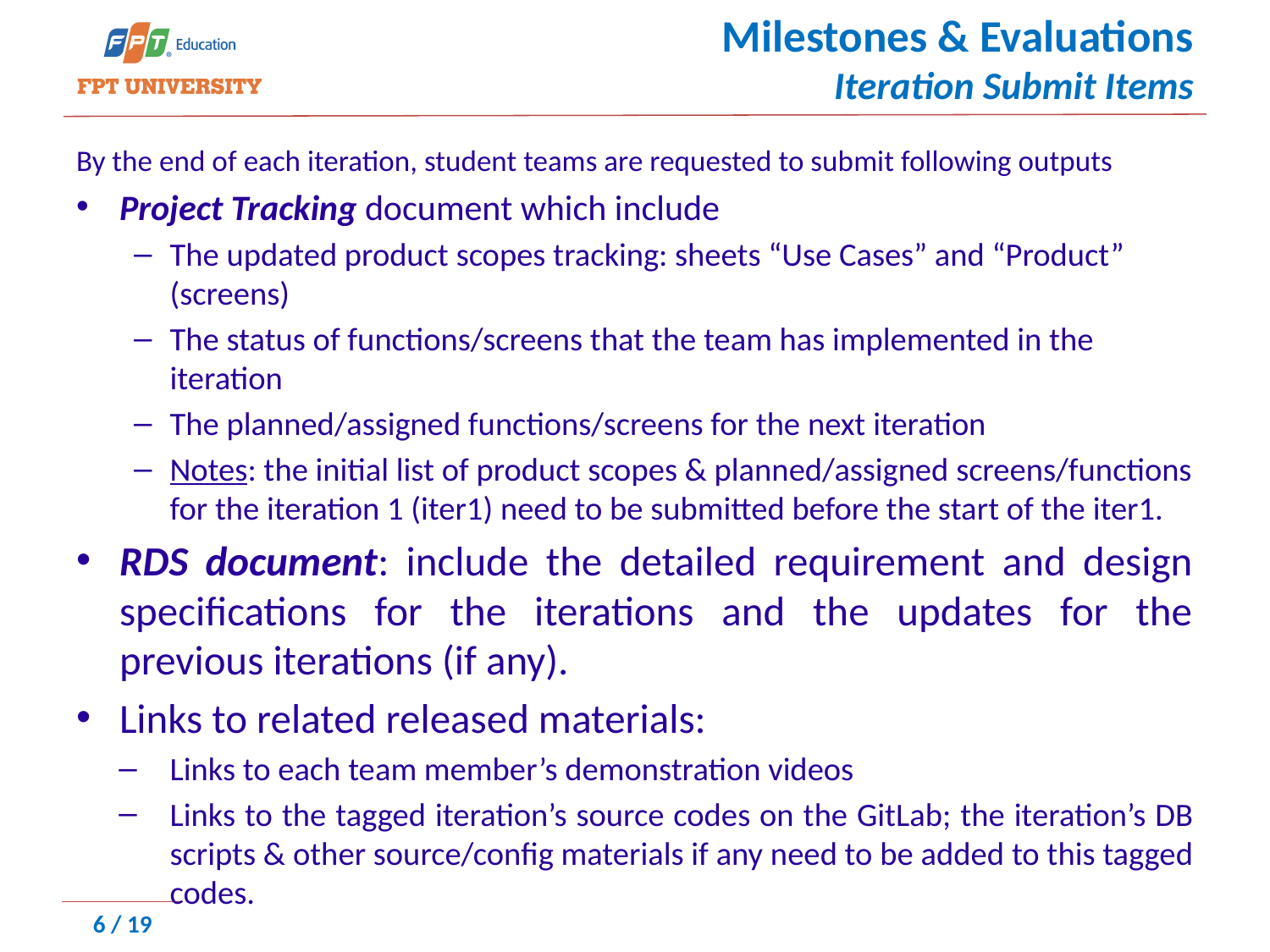

# Milestones & Evaluations Iteration Submit Items
By the end of each iteration, student teams are requested to submit following outputs
Project Tracking document which include
The updated product scopes tracking: sheets “Use Cases” and “Product” (screens)
The status of functions/screens that the team has implemented in the iteration
The planned/assigned functions/screens for the next iteration
Notes: the initial list of product scopes & planned/assigned screens/functions for the iteration 1 (iter1) need to be submitted before the start of the iter1.
RDS document: include the detailed requirement and design specifications for the iterations and the updates for the previous iterations (if any).
Links to related released materials:
Links to each team member’s demonstration videos
Links to the tagged iteration’s source codes on the GitLab; the iteration’s DB scripts & other source/config materials if any need to be added to this tagged codes.